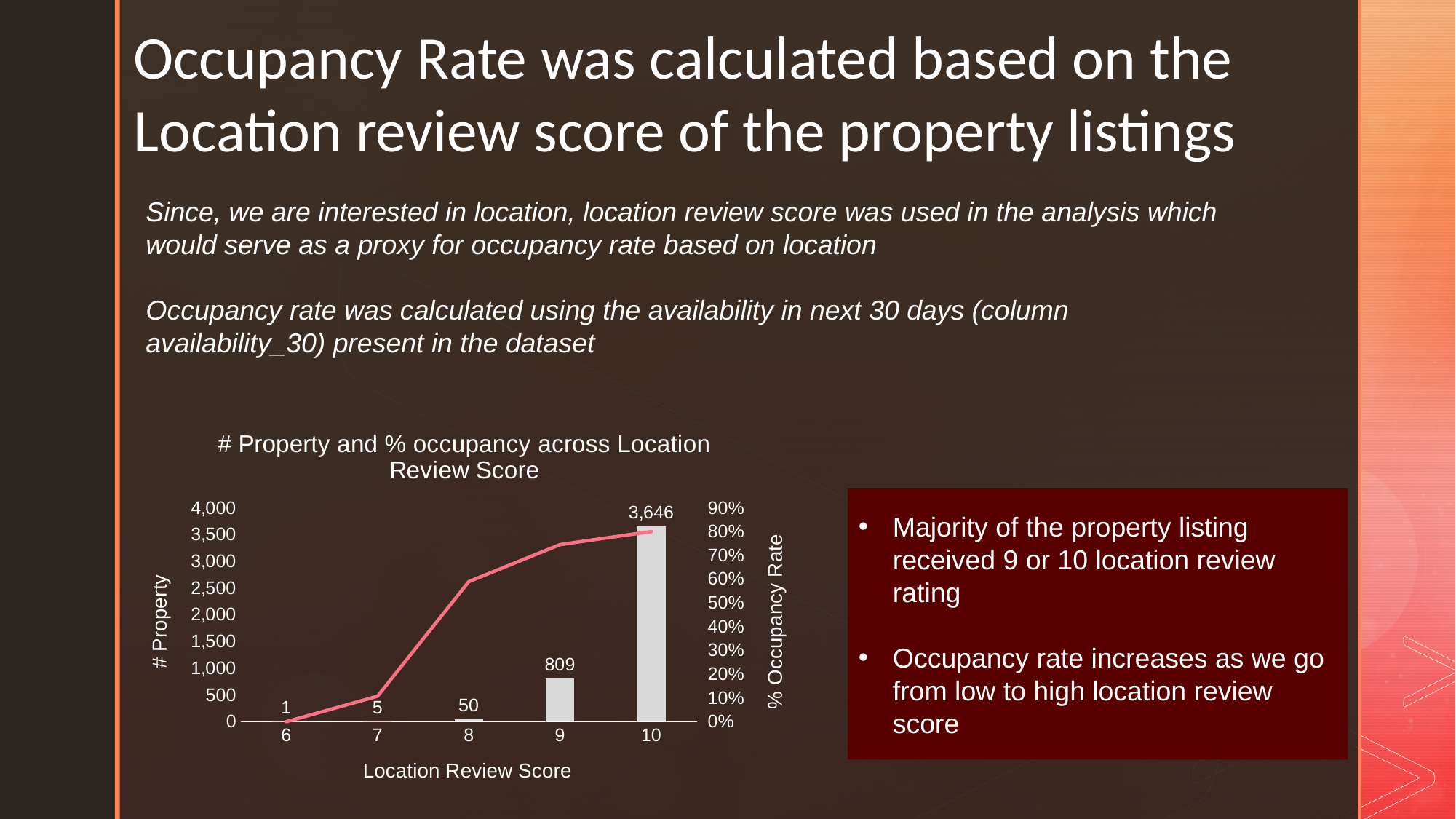

Occupancy Rate was calculated based on the Location review score of the property listings
Since, we are interested in location, location review score was used in the analysis which would serve as a proxy for occupancy rate based on location

Occupancy rate was calculated using the availability in next 30 days (column availability_30) present in the dataset

### Chart: # Property and % occupancy across Location Review Score

| Category | # Property | Occupancy Rate |
|---|---|---|
| 6 | 1.0 | 0.0 |
| 7 | 5.0 | 0.107 |
| 8 | 50.0 | 0.589 |
| 9 | 809.0 | 0.745 |
| 10 | 3646.0 | 0.8 |
Majority of the property listing received 9 or 10 location review rating

Occupancy rate increases as we go from low to high location review score